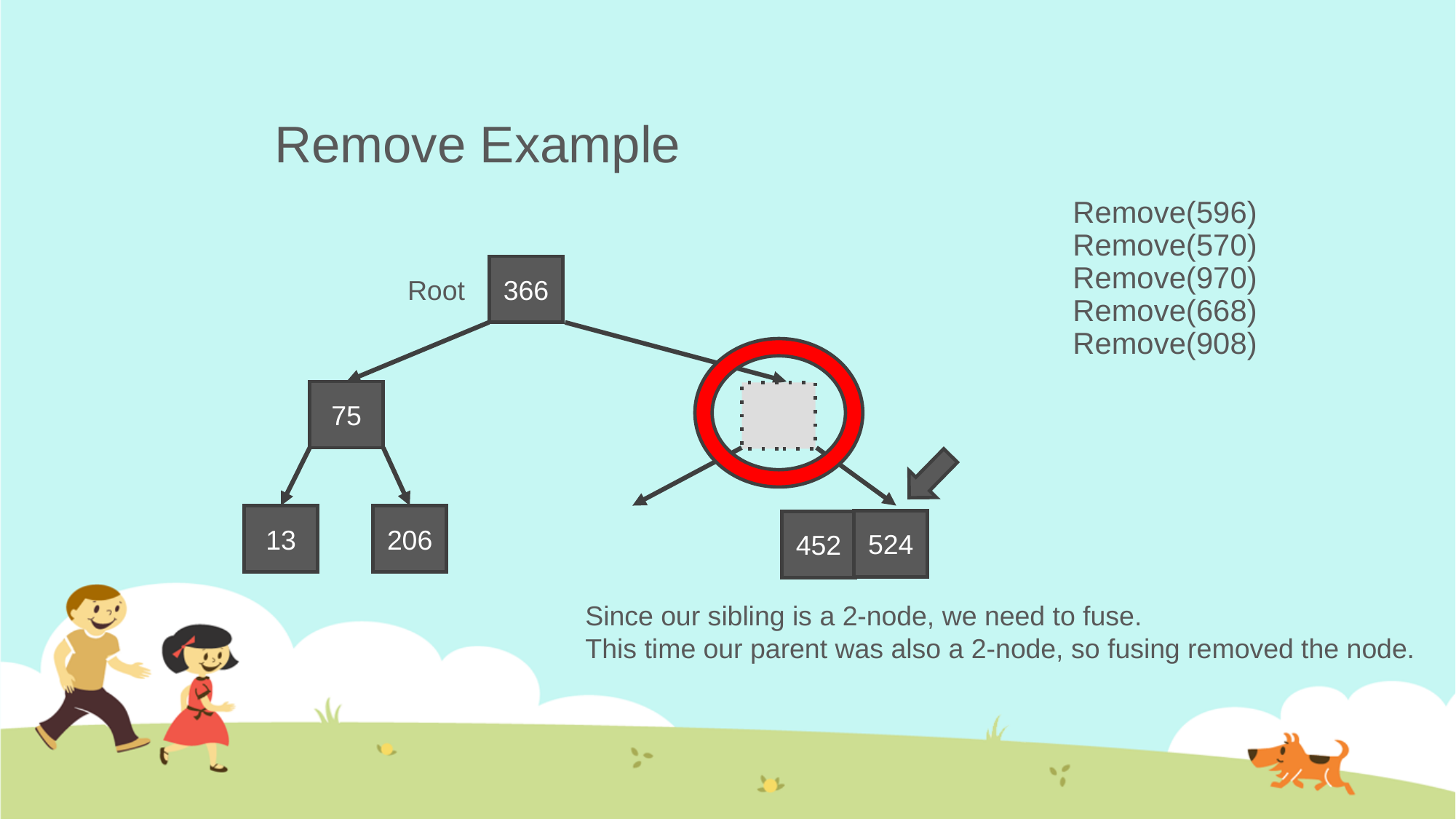

# Remove Example
Remove(596)
Remove(570)
Remove(970)
Remove(668)
Remove(908)
366
Root

75

13
206
524
452
Since our sibling is a 2-node, we need to fuse.
This time our parent was also a 2-node, so fusing removed the node.